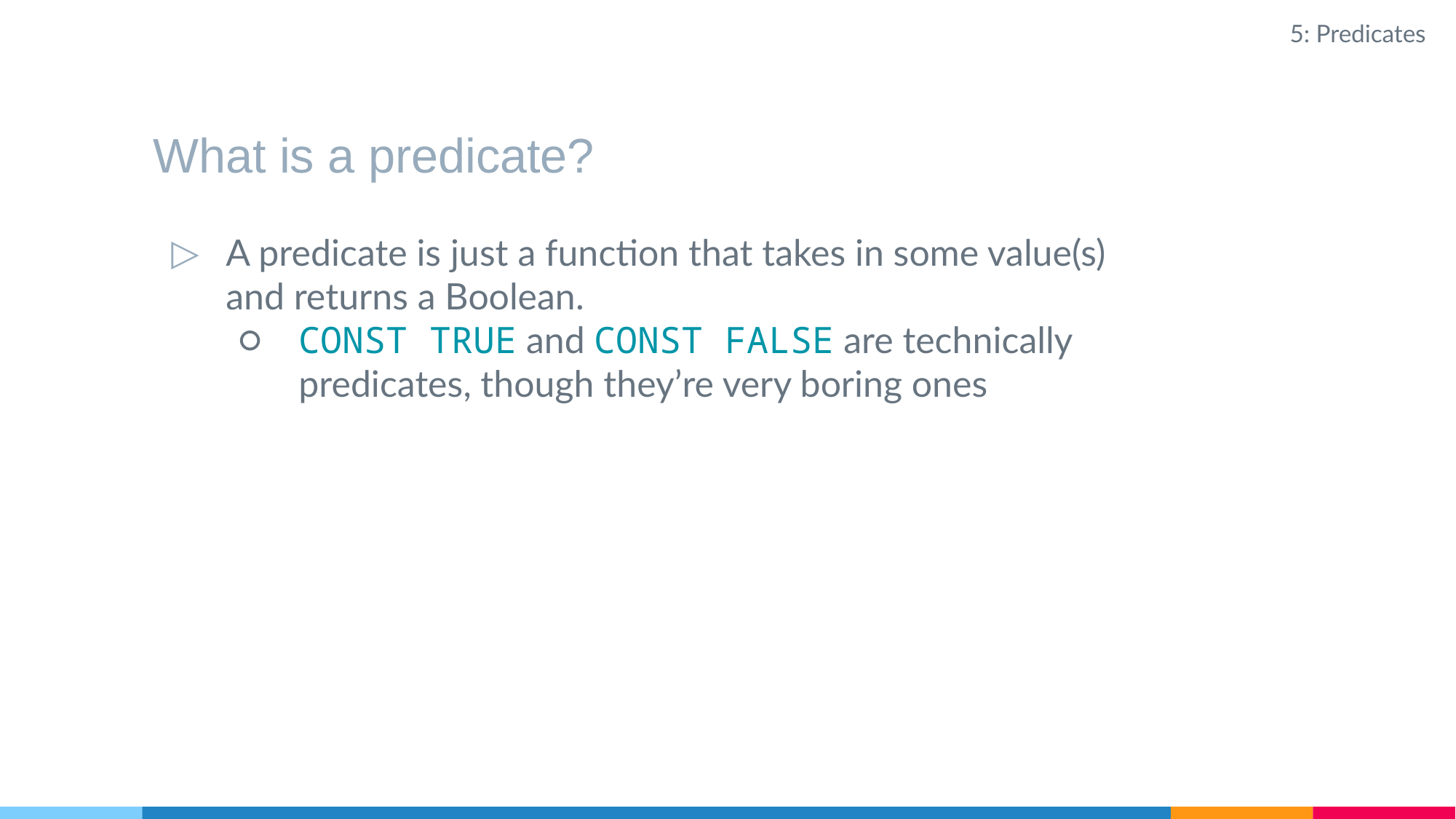

5: Predicates
# What is a predicate?
A predicate is just a function that takes in some value(s) and returns a Boolean.
CONST TRUE and CONST FALSE are technically predicates, though they’re very boring ones